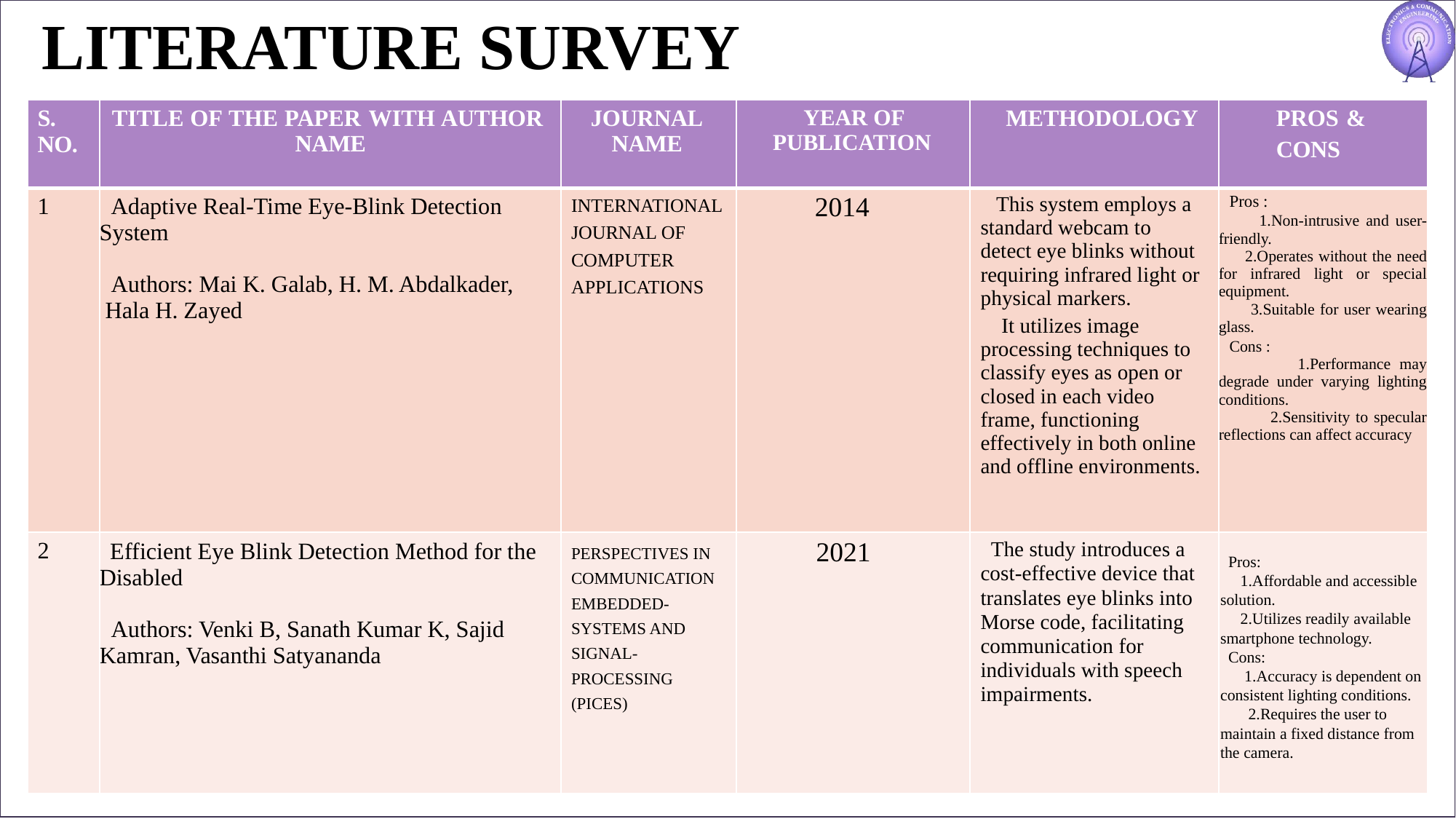

# LITERATURE SURVEY
| S. NO. | TITLE OF THE PAPER WITH AUTHOR NAME | JOURNAL NAME | YEAR OF PUBLICATION | METHODOLOGY | PROS & CONS |
| --- | --- | --- | --- | --- | --- |
| 1 | Adaptive Real-Time Eye-Blink Detection System Authors: Mai K. Galab, H. M. Abdalkader, Hala H. Zayed | INTERNATIONAL JOURNAL OF COMPUTER APPLICATIONS | 2014 | This system employs a standard webcam to detect eye blinks without requiring infrared light or physical markers. It utilizes image processing techniques to classify eyes as open or closed in each video frame, functioning effectively in both online and offline environments. | Pros : 1.Non-intrusive and user-friendly. 2.Operates without the need for infrared light or special equipment. 3.Suitable for user wearing glass. Cons : 1.Performance may degrade under varying lighting conditions. 2.Sensitivity to specular reflections can affect accuracy |
| 2 | Efficient Eye Blink Detection Method for the Disabled Authors: Venki B, Sanath Kumar K, Sajid Kamran, Vasanthi Satyananda | PERSPECTIVES IN COMMUNICATIONEMBEDDED-SYSTEMS AND SIGNAL-PROCESSING (PICES) | 2021 | The study introduces a cost-effective device that translates eye blinks into Morse code, facilitating communication for individuals with speech impairments. |  |
  Pros:
     1.Affordable and accessible solution.
     2.Utilizes readily available smartphone technology.
  Cons:
      1.Accuracy is dependent on consistent lighting conditions.
       2.Requires the user to maintain a fixed distance from the camera.

3